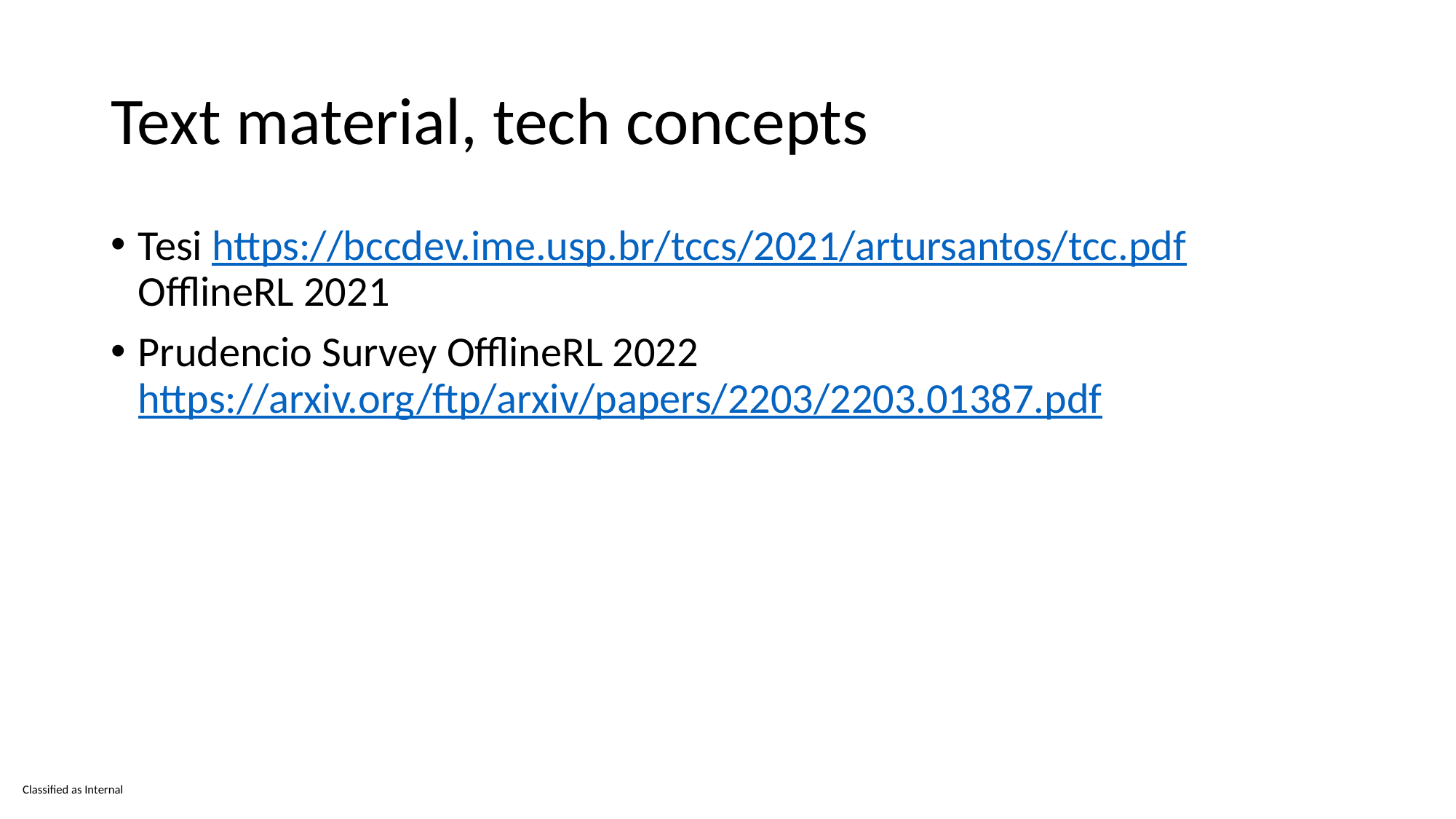

# Text material, tech concepts
Tesi https://bccdev.ime.usp.br/tccs/2021/artursantos/tcc.pdf OfflineRL 2021
Prudencio Survey OfflineRL 2022 https://arxiv.org/ftp/arxiv/papers/2203/2203.01387.pdf